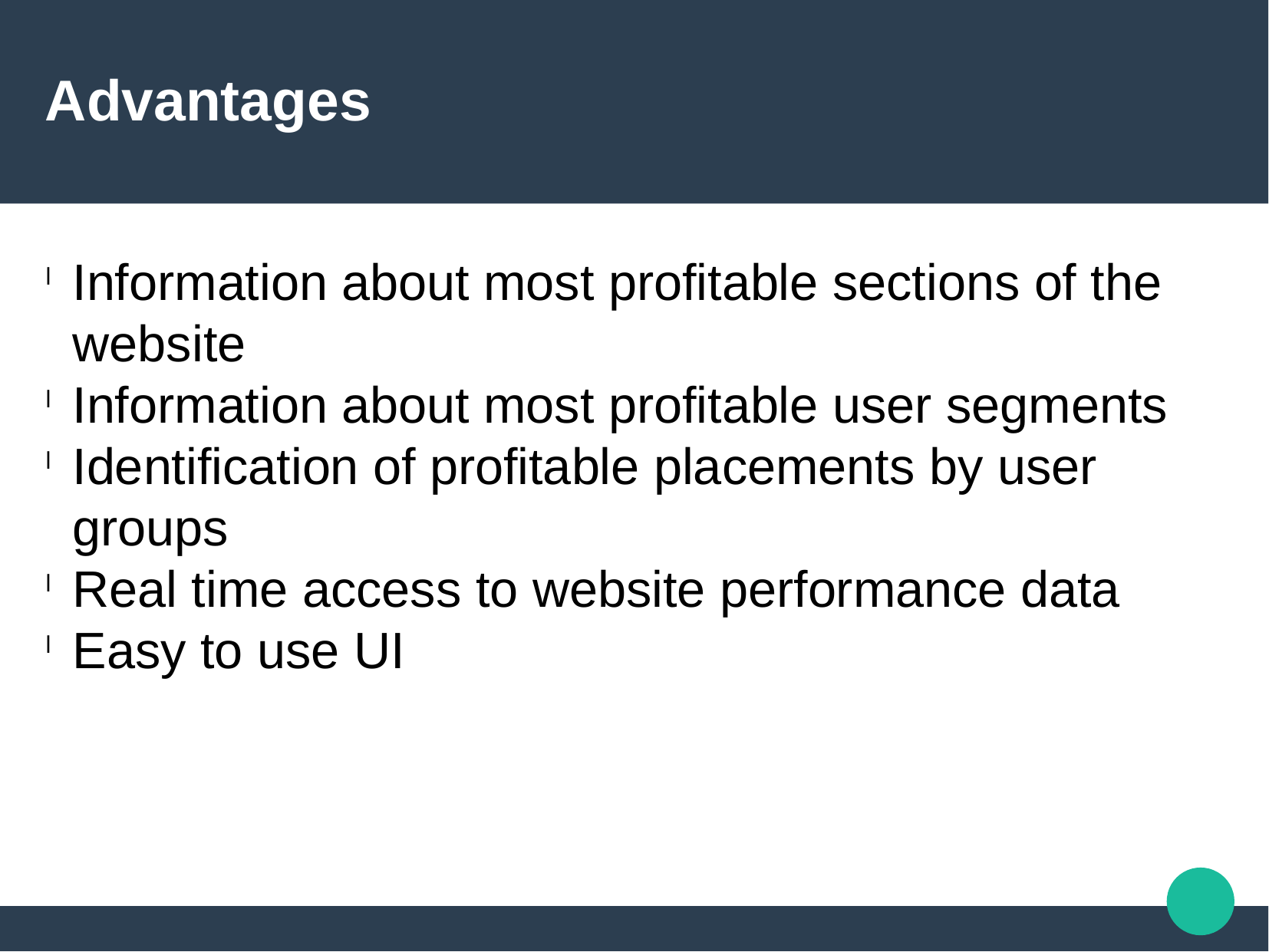

Advantages
Information about most profitable sections of the website
Information about most profitable user segments
Identification of profitable placements by user groups
Real time access to website performance data
Easy to use UI